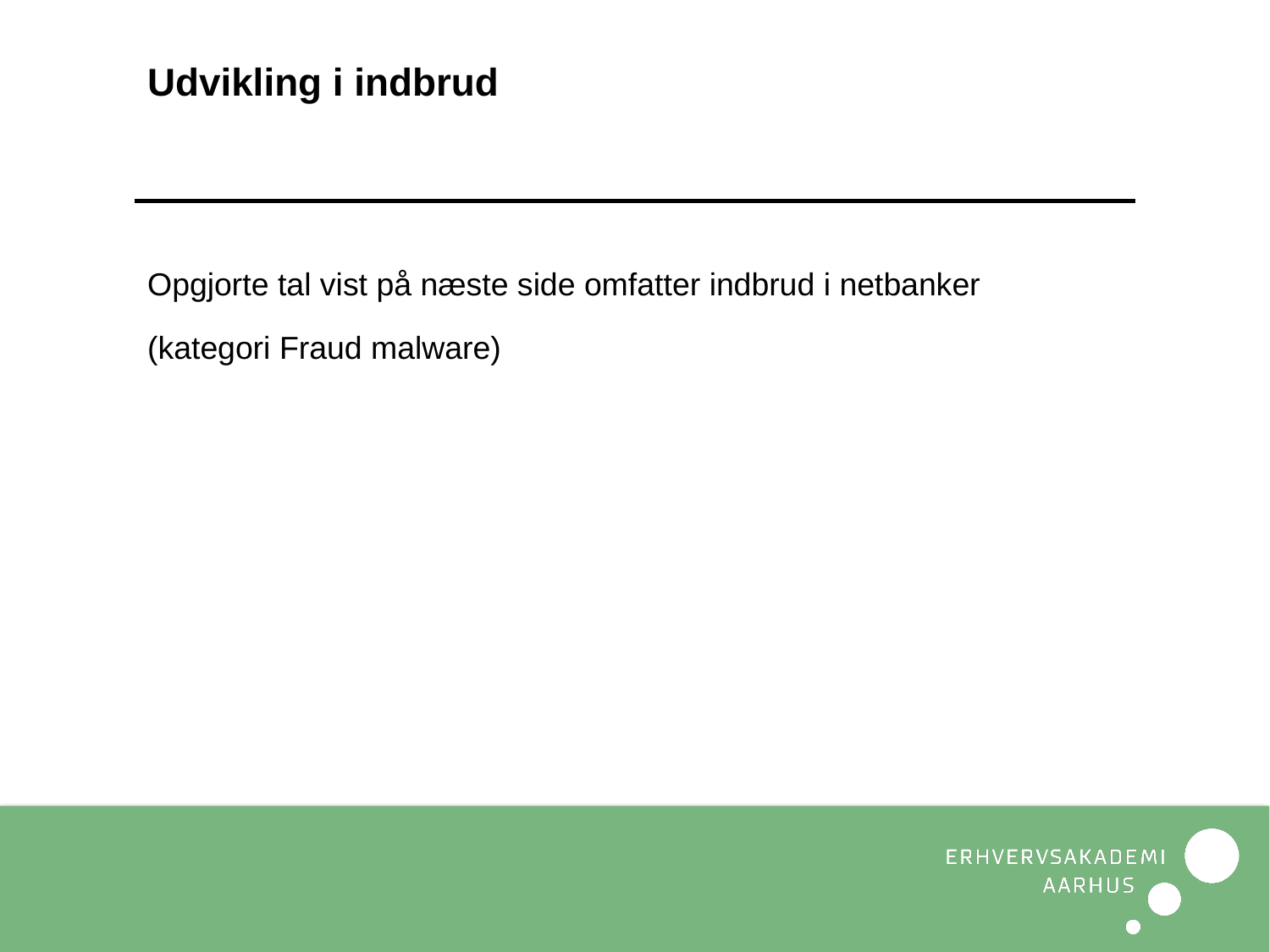

# Udvikling i indbrud
Opgjorte tal vist på næste side omfatter indbrud i netbanker
(kategori Fraud malware)